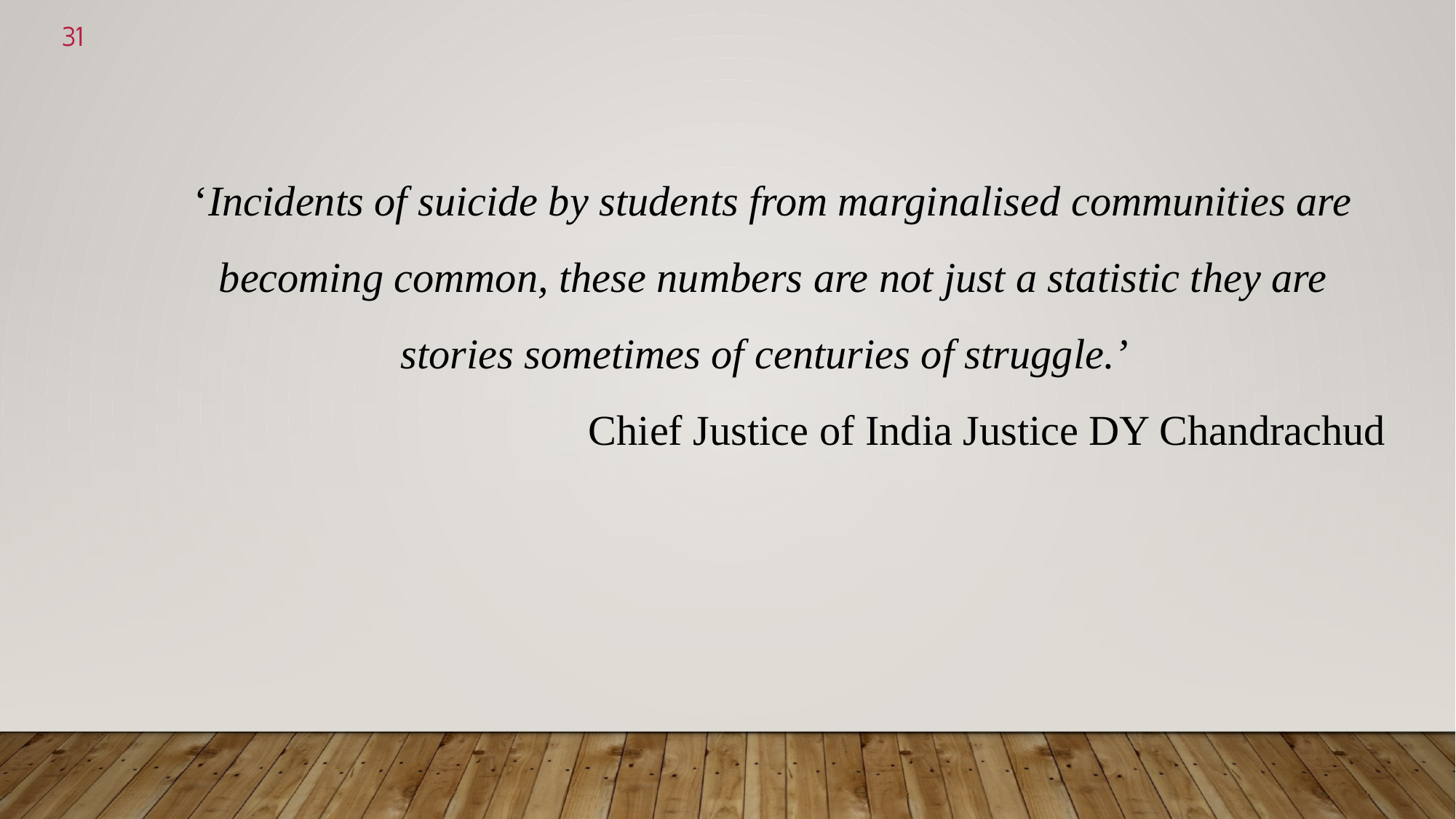

31
‘Incidents of suicide by students from marginalised communities are becoming common, these numbers are not just a statistic they are stories sometimes of centuries of struggle.’
Chief Justice of India Justice DY Chandrachud